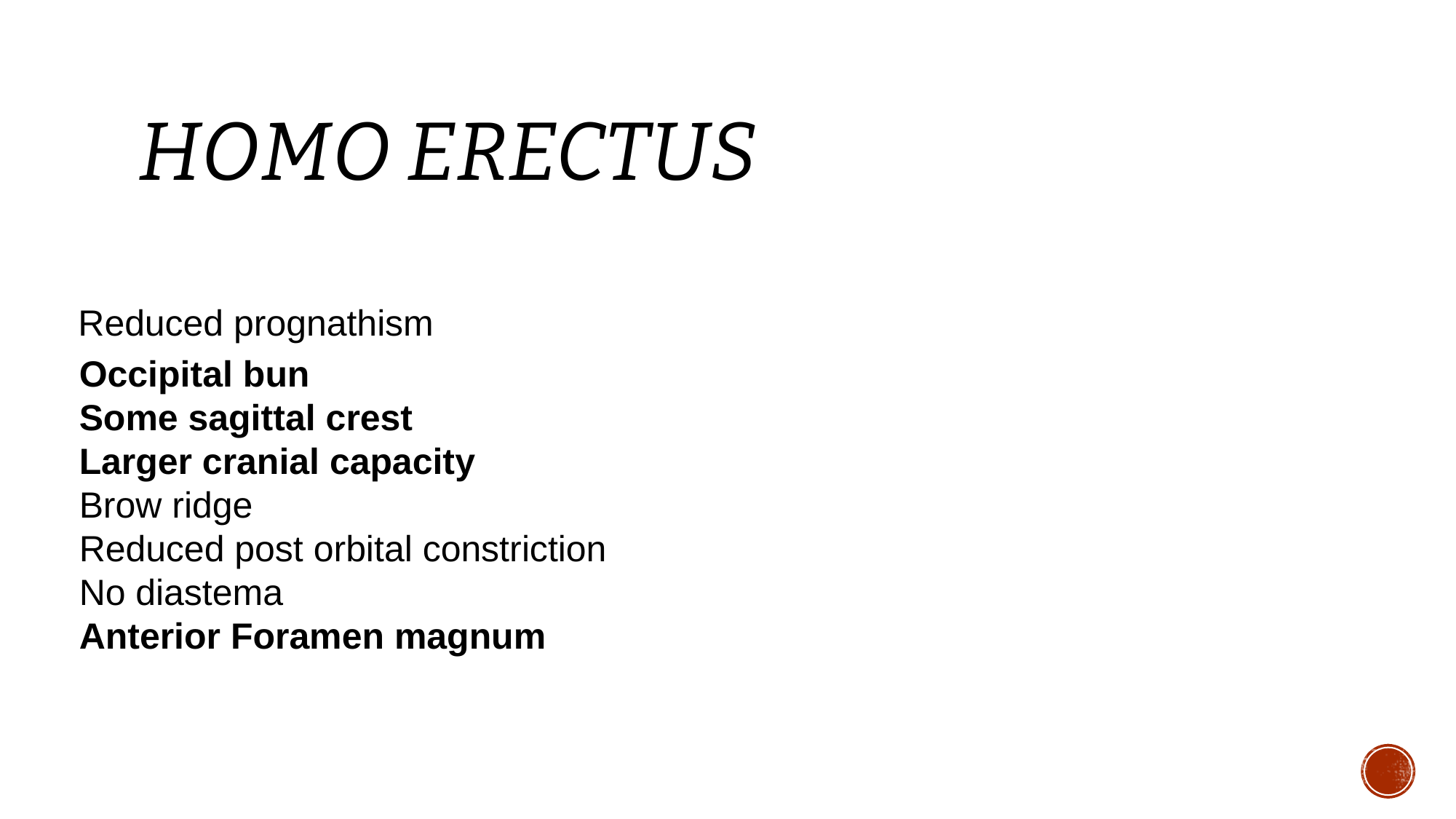

# Homo erectus
Reduced prognathism

Occipital bun
Some sagittal crest
Larger cranial capacity
Brow ridge
Reduced post orbital constriction
No diastema
Anterior Foramen magnum
Any 5 points for 5 marks: